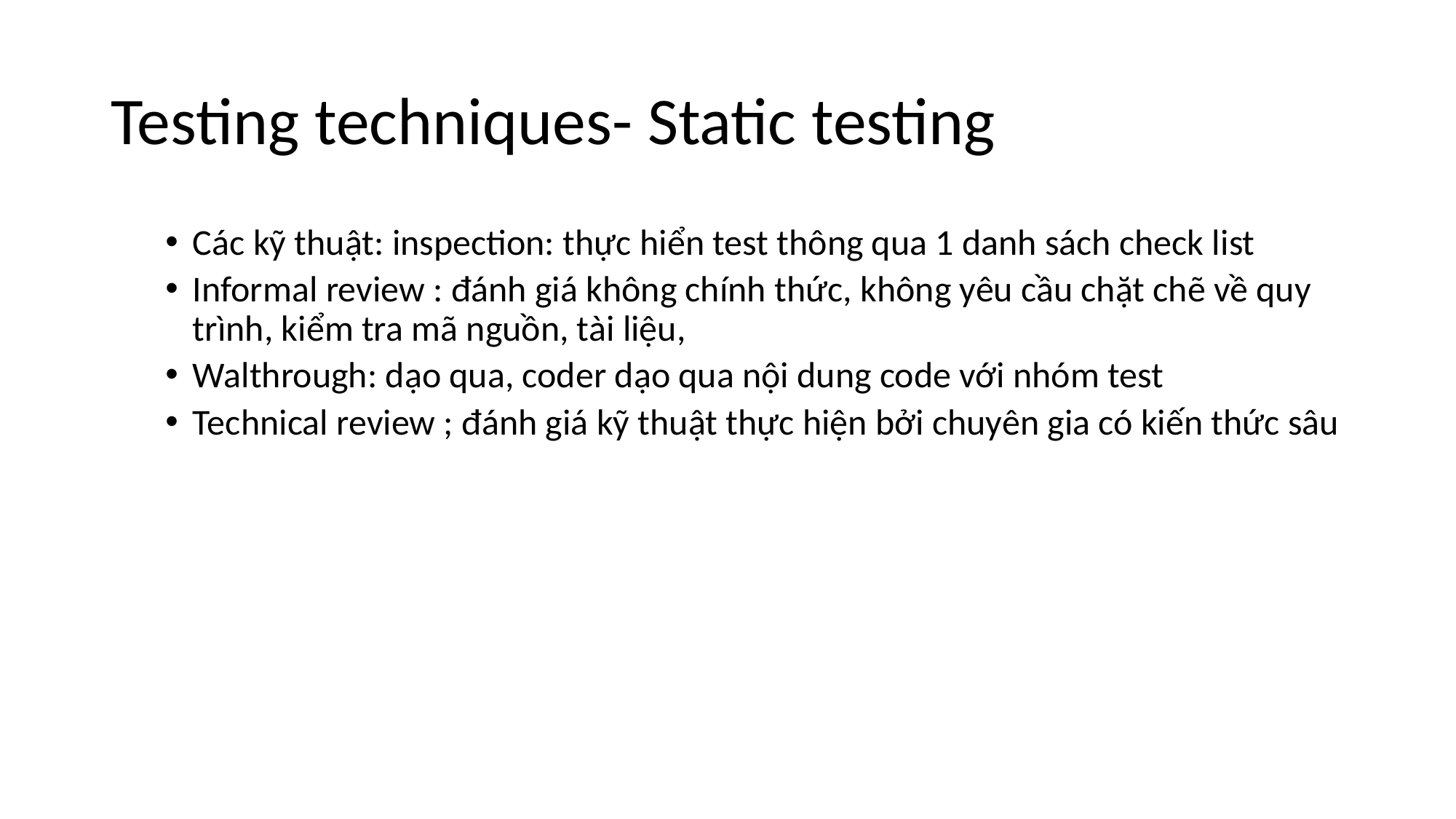

# Testing techniques- Static testing
Các kỹ thuật: inspection: thực hiển test thông qua 1 danh sách check list
Informal review : đánh giá không chính thức, không yêu cầu chặt chẽ về quy trình, kiểm tra mã nguồn, tài liệu,
Walthrough: dạo qua, coder dạo qua nội dung code với nhóm test
Technical review ; đánh giá kỹ thuật thực hiện bởi chuyên gia có kiến thức sâu